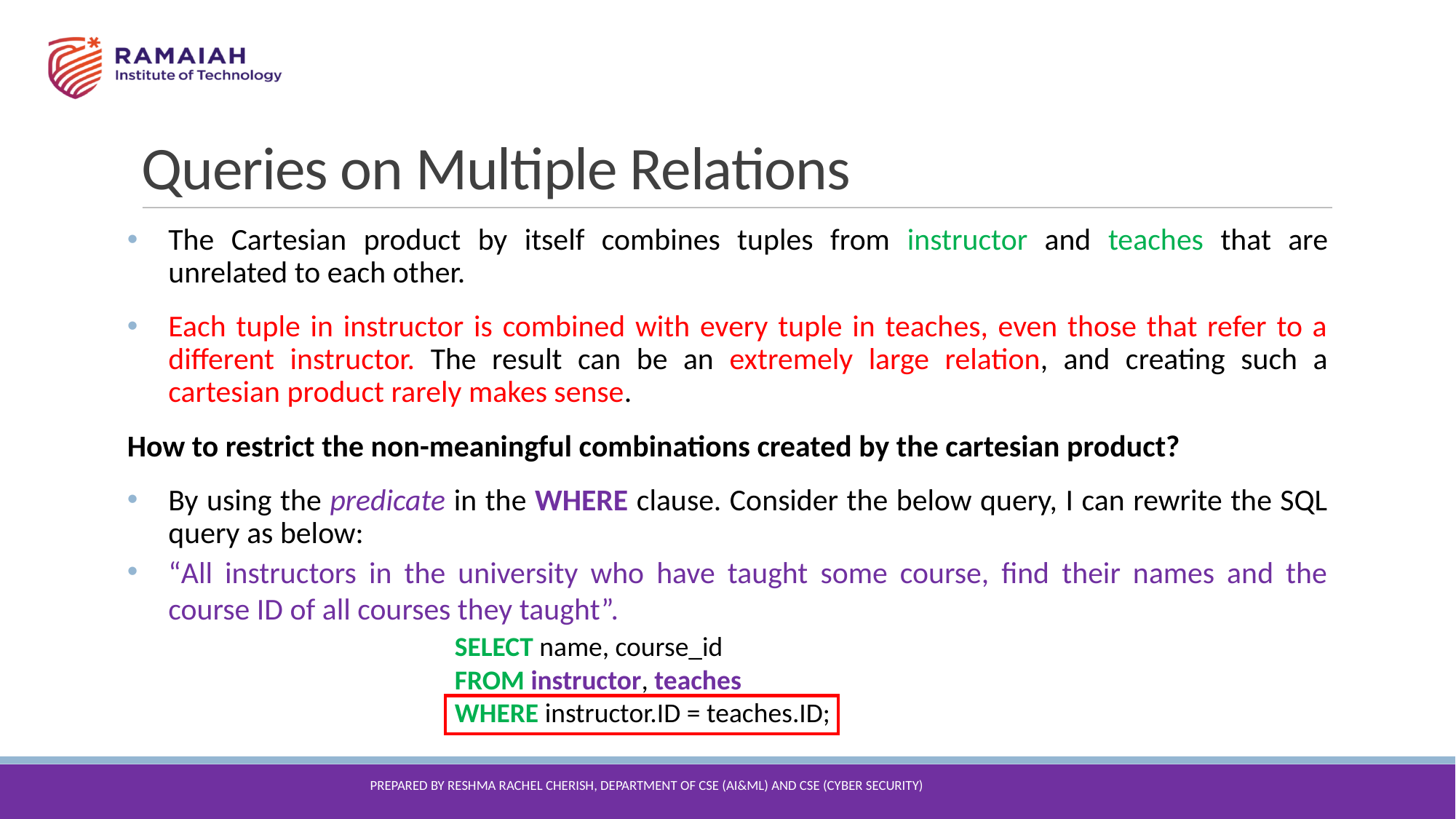

Queries on Multiple Relations
The Cartesian product by itself combines tuples from instructor and teaches that are unrelated to each other.
Each tuple in instructor is combined with every tuple in teaches, even those that refer to a different instructor. The result can be an extremely large relation, and creating such a cartesian product rarely makes sense.
How to restrict the non-meaningful combinations created by the cartesian product?
By using the predicate in the WHERE clause. Consider the below query, I can rewrite the SQL query as below:
“All instructors in the university who have taught some course, find their names and the course ID of all courses they taught”.
			SELECT name, course_id
FROM instructor, teaches
WHERE instructor.ID = teaches.ID;

Prepared By reshma Rachel cherish, Department of CSE (ai&ml) and CSE (Cyber security)